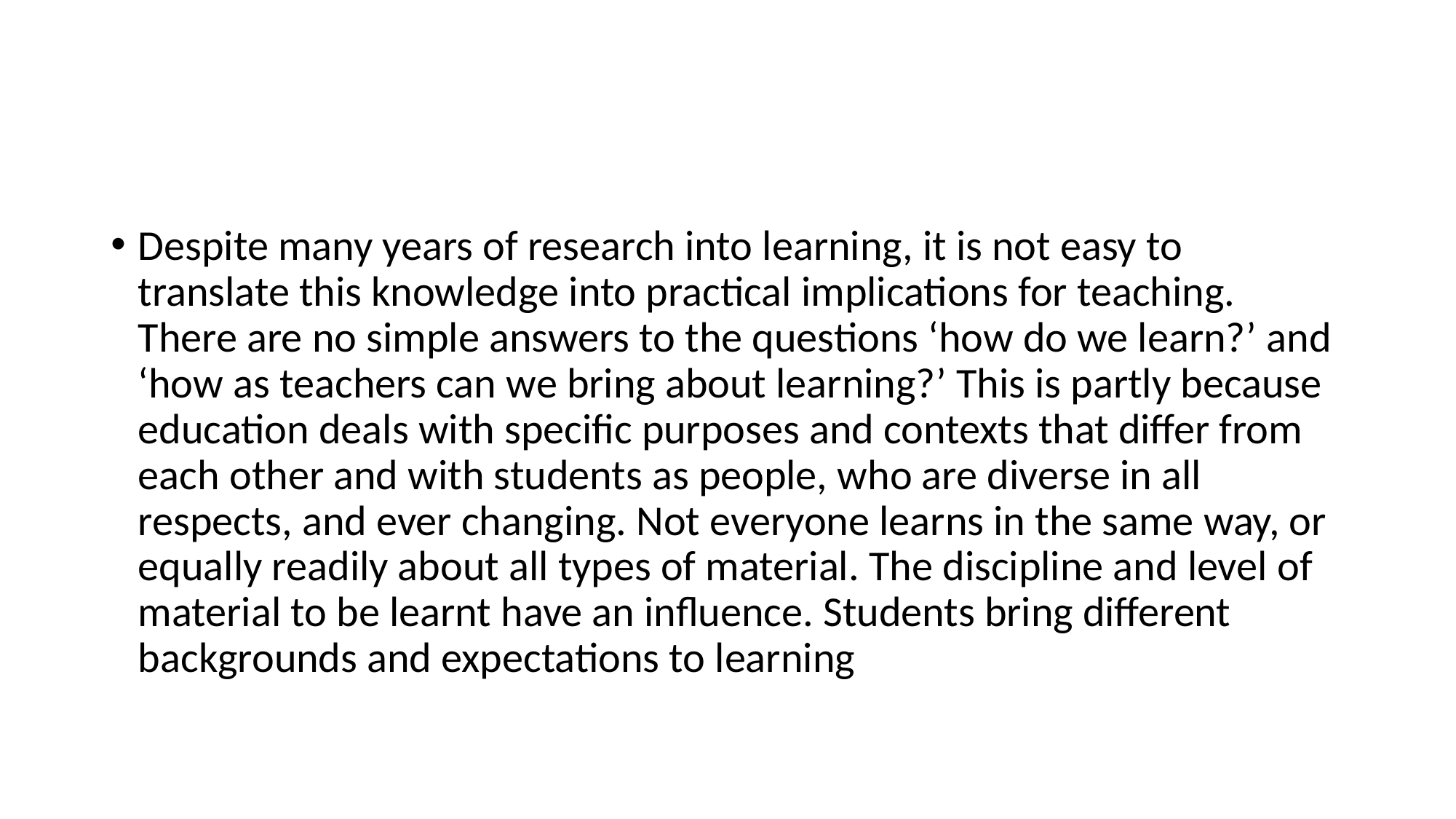

Despite many years of research into learning, it is not easy to translate this knowledge into practical implications for teaching. There are no simple answers to the questions ‘how do we learn?’ and ‘how as teachers can we bring about learning?’ This is partly because education deals with specific purposes and contexts that differ from each other and with students as people, who are diverse in all respects, and ever changing. Not everyone learns in the same way, or equally readily about all types of material. The discipline and level of material to be learnt have an influence. Students bring different backgrounds and expectations to learning